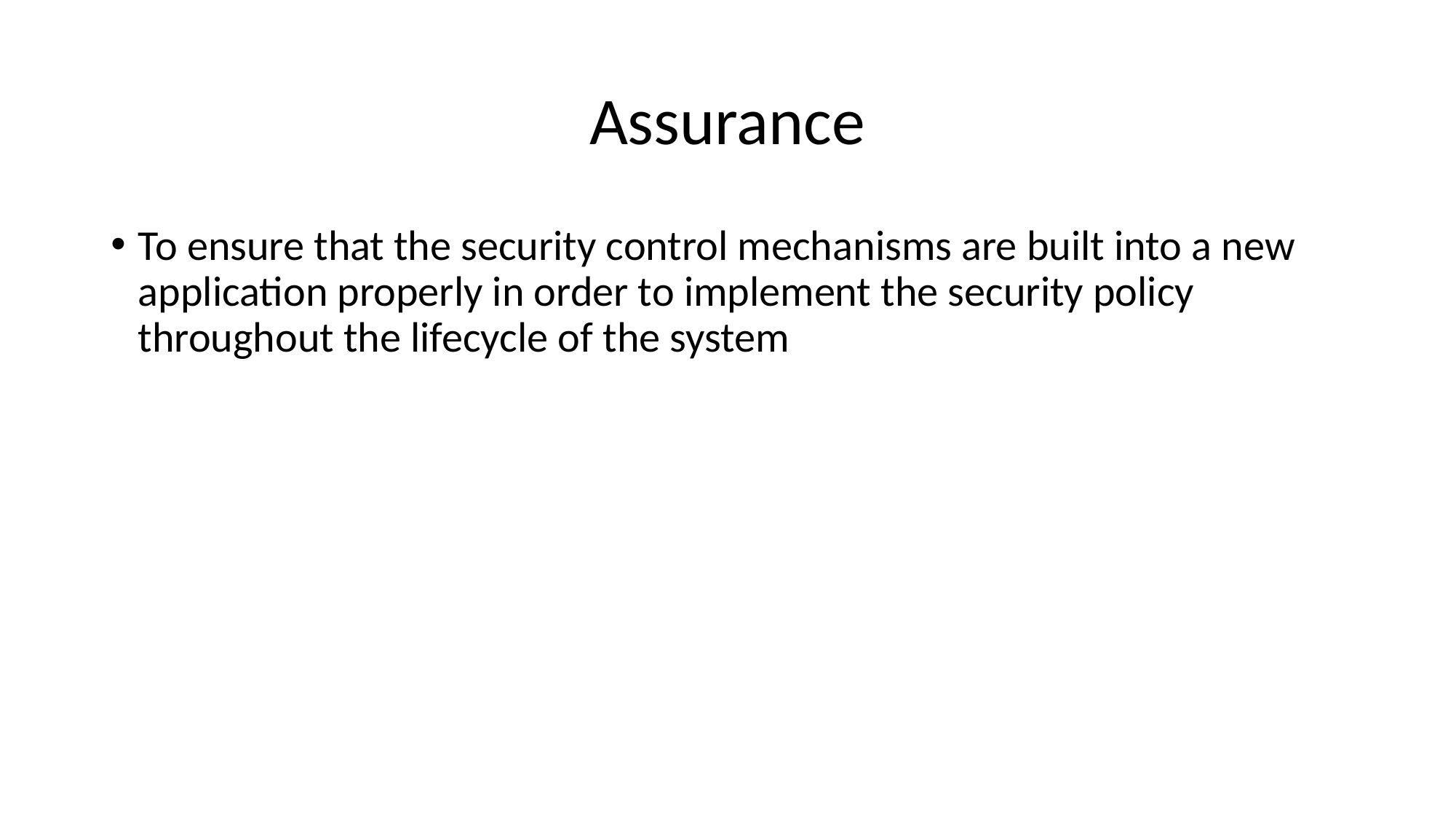

# Assurance
To ensure that the security control mechanisms are built into a new application properly in order to implement the security policy throughout the lifecycle of the system